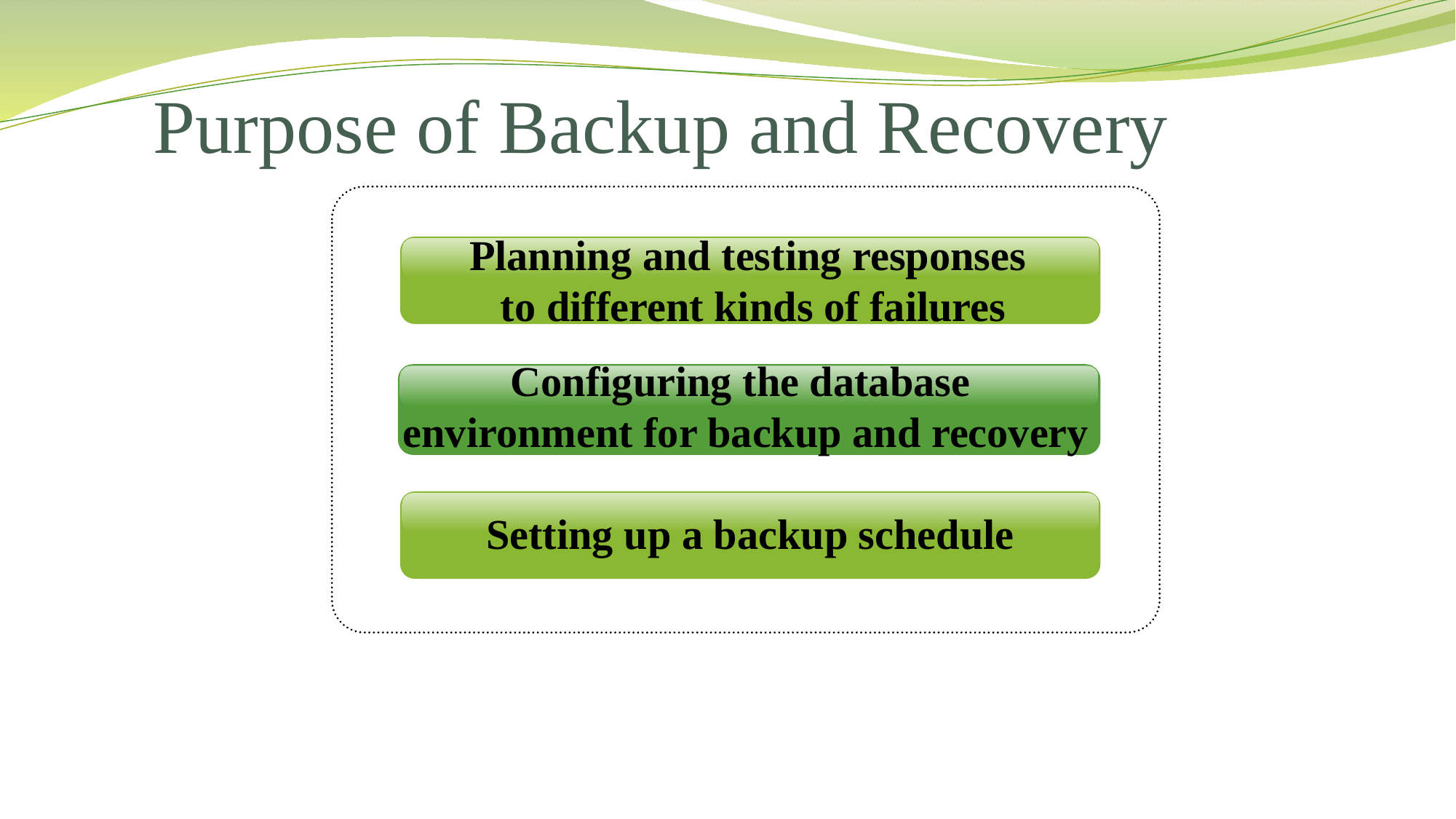

# Purpose of Backup and Recovery

Planning and testing responses
 to different kinds of failures

Configuring the database
environment for backup and recovery

Setting up a backup schedule